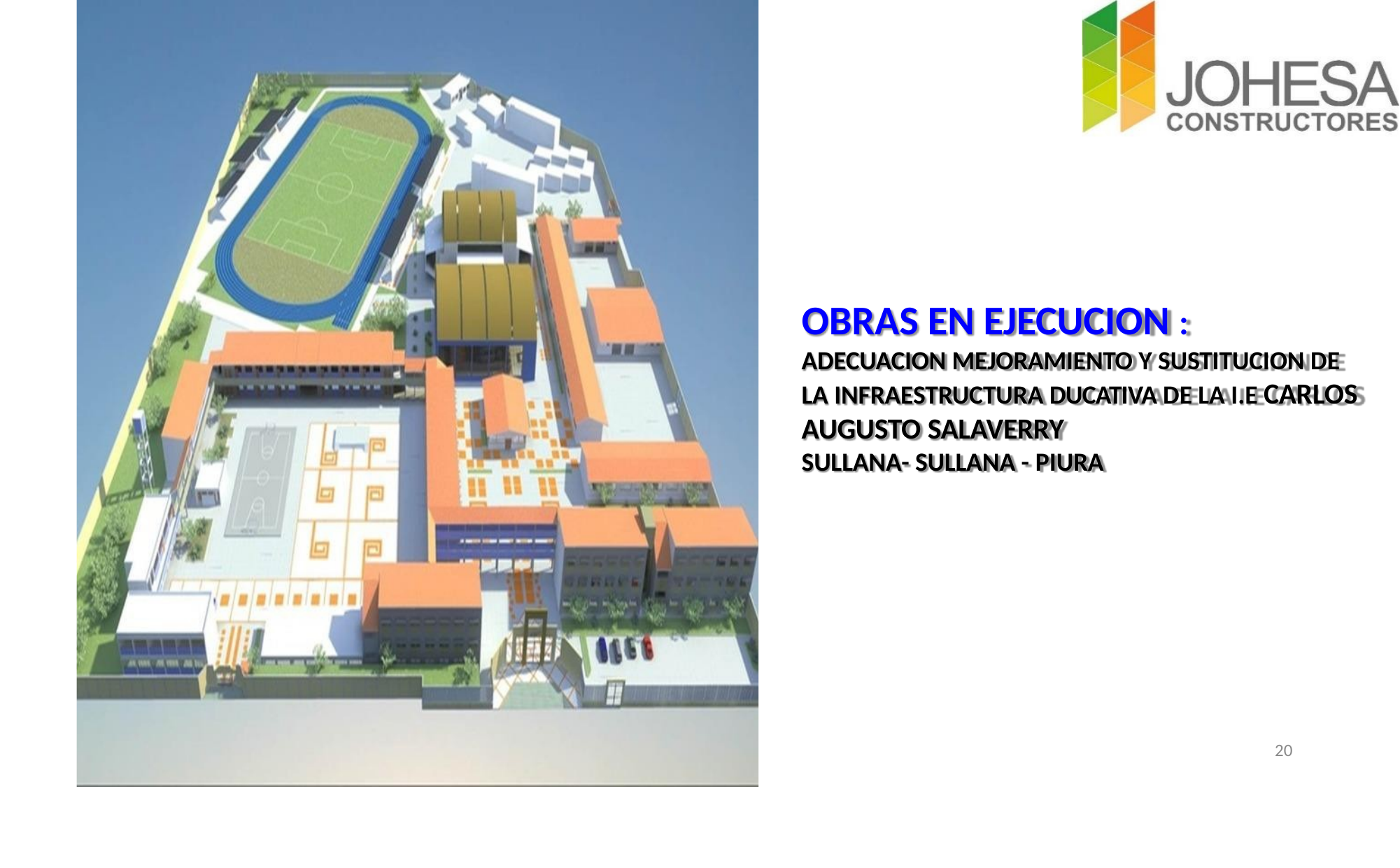

# OBRAS EN EJECUCION :

ADECUACION MEJORAMIENTO Y SUSTITUCION DE  LA INFRAESTRUCTURA DUCATIVA DE LA I.E CARLOS  AUGUSTO SALAVERRY
SULLANA- SULLANA - PIURA

20